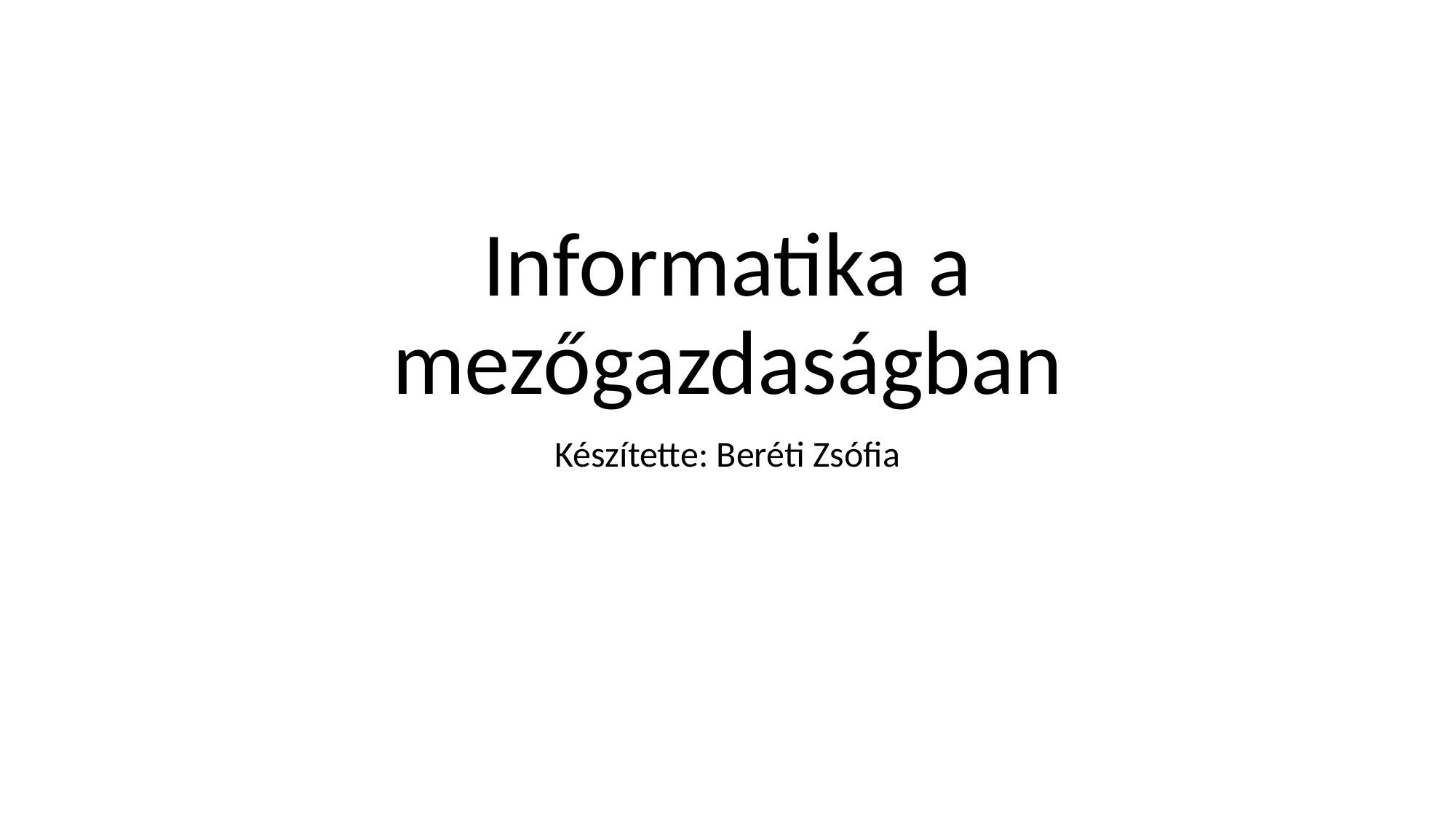

# Informatika a mezőgazdaságban
Készítette: Beréti Zsófia